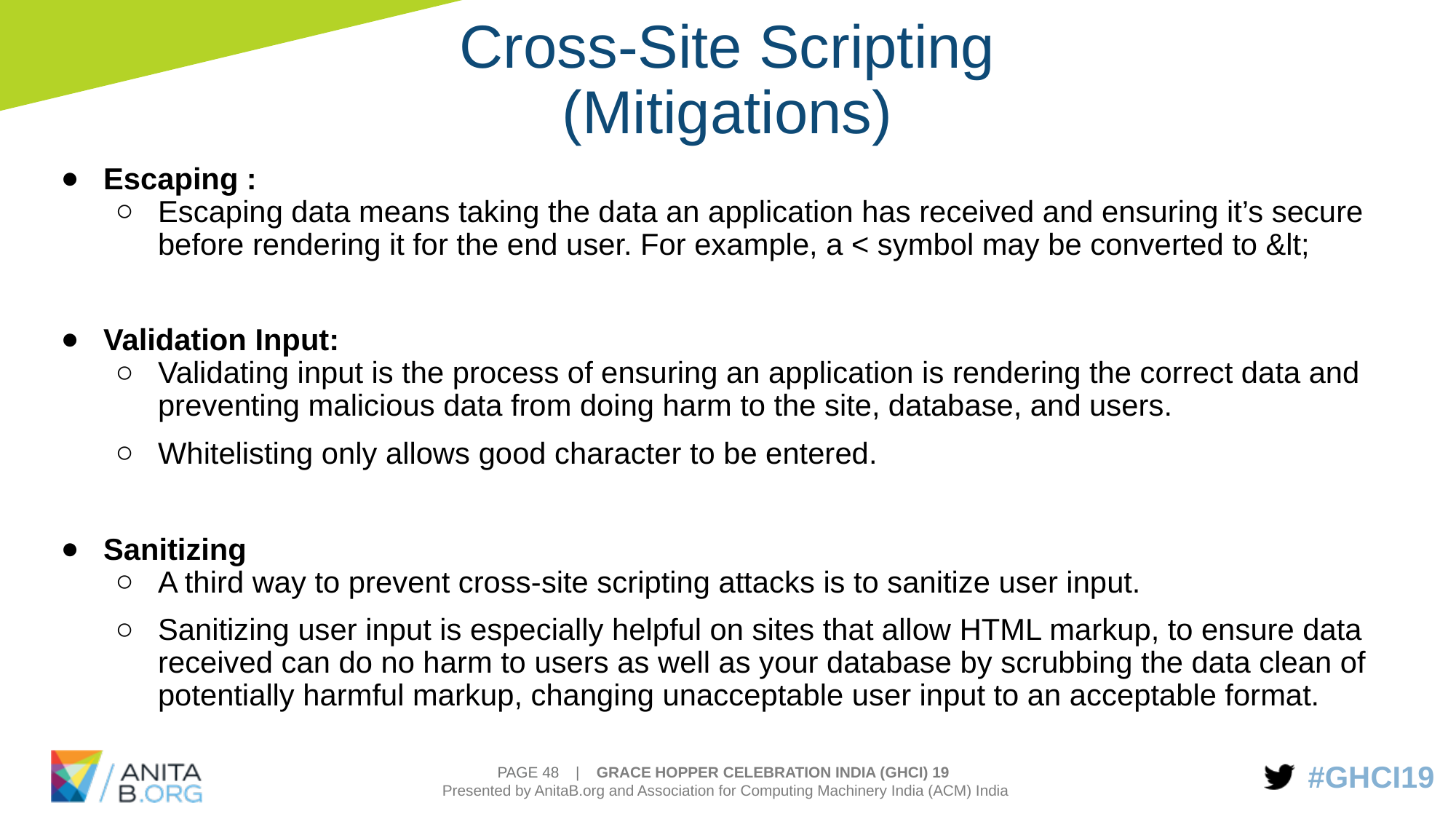

# Cross-Site Scripting
(Mitigations)
Escaping :
Escaping data means taking the data an application has received and ensuring it’s secure before rendering it for the end user. For example, a < symbol may be converted to &lt;

Validation Input:
Validating input is the process of ensuring an application is rendering the correct data and preventing malicious data from doing harm to the site, database, and users.
Whitelisting only allows good character to be entered.

Sanitizing
A third way to prevent cross-site scripting attacks is to sanitize user input.
Sanitizing user input is especially helpful on sites that allow HTML markup, to ensure data received can do no harm to users as well as your database by scrubbing the data clean of potentially harmful markup, changing unacceptable user input to an acceptable format.